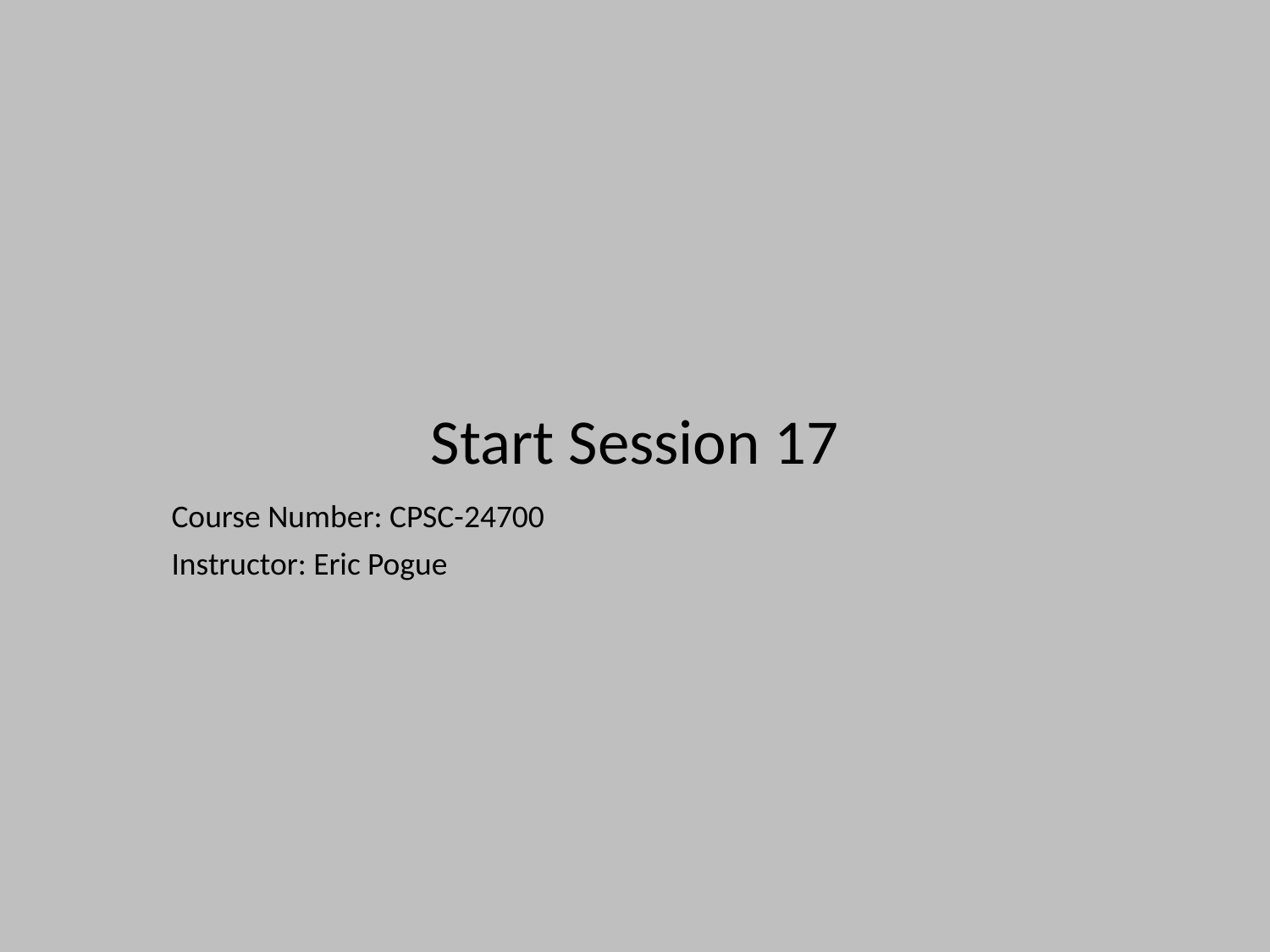

# Start Session 17
Course Number: CPSC-24700
Instructor: Eric Pogue